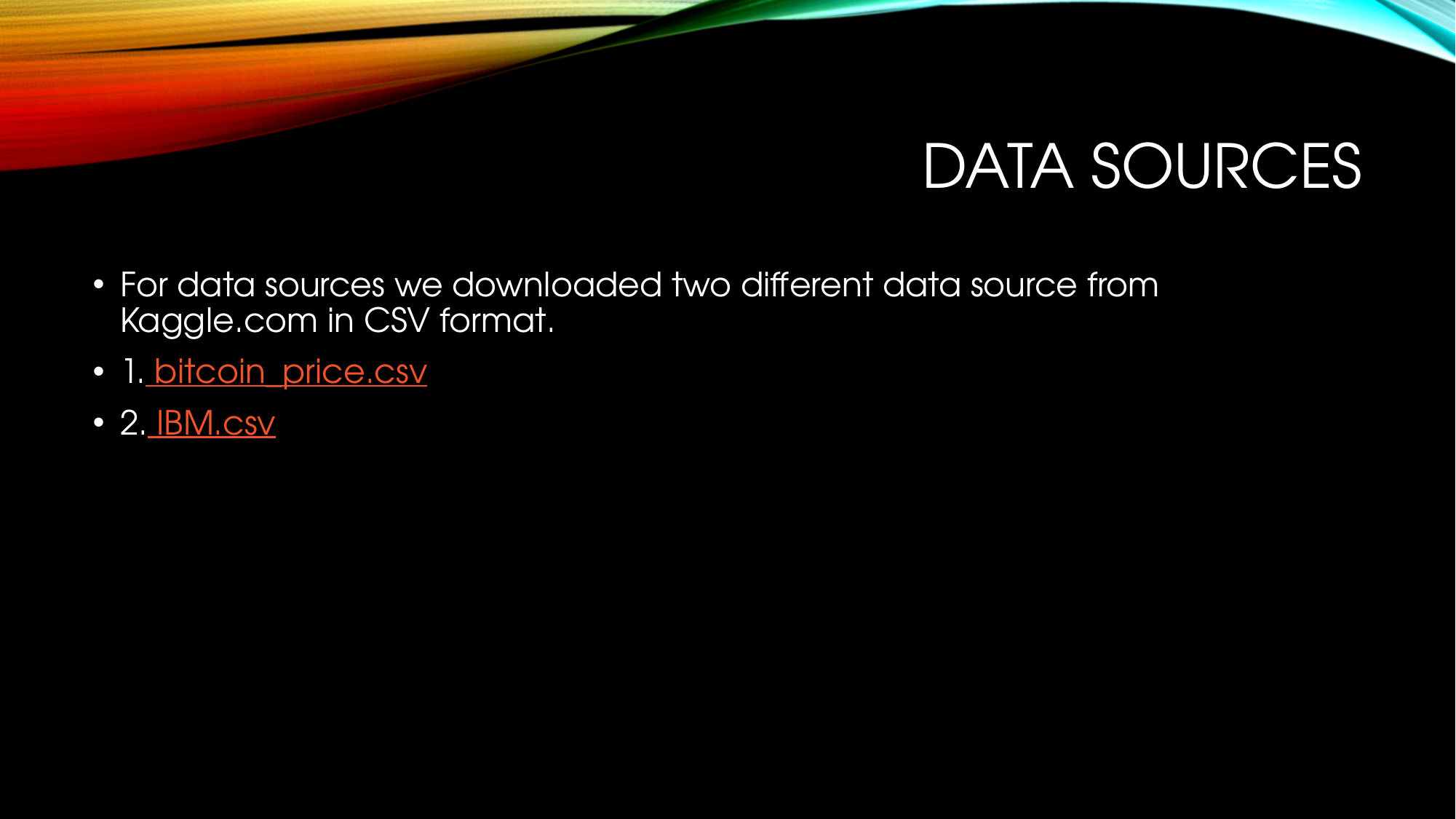

# Data Sources
For data sources we downloaded two different data source from Kaggle.com in CSV format.
1. bitcoin_price.csv
2. IBM.csv